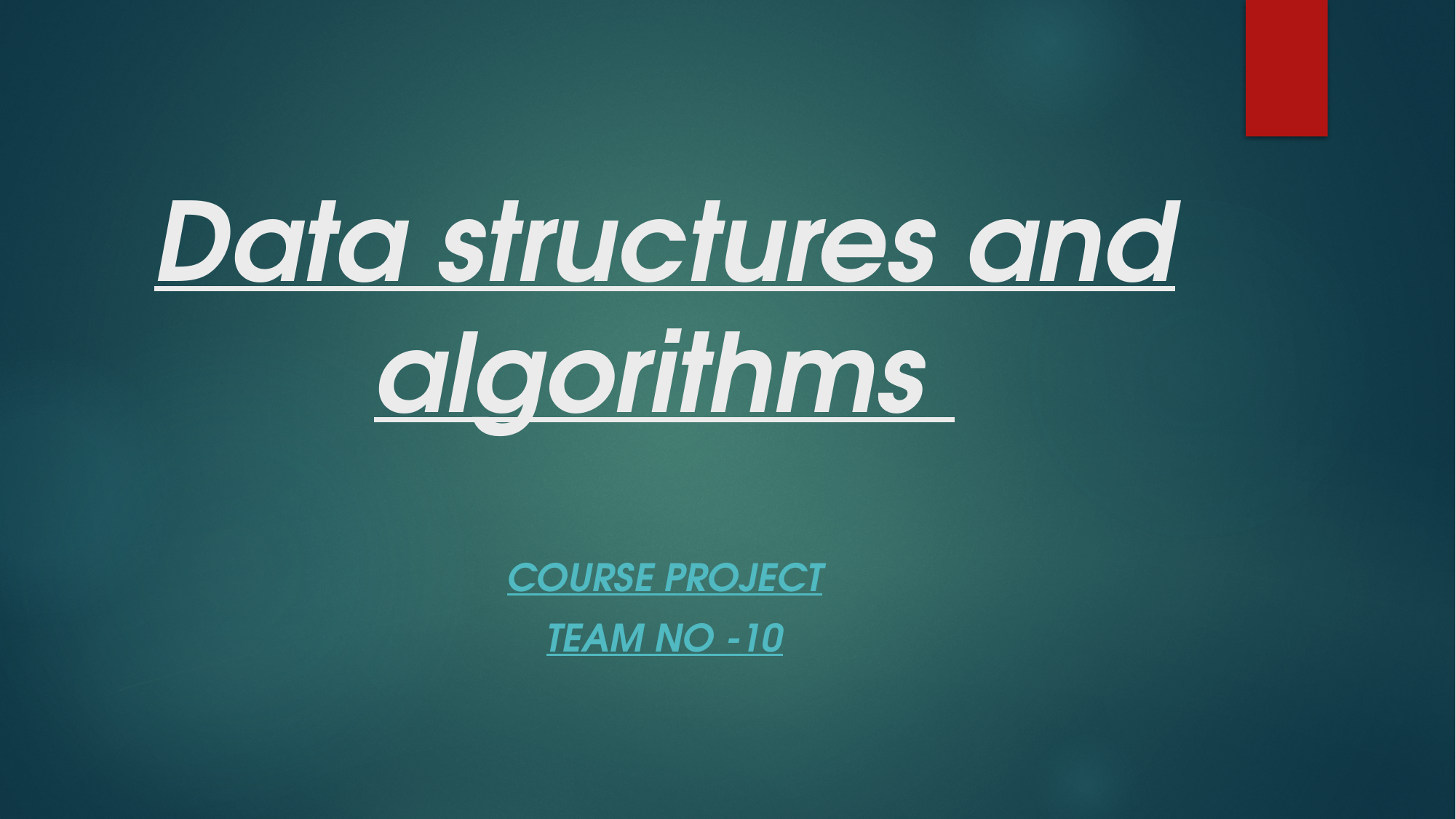

# Data structures and algorithms
Course project
Team no -10